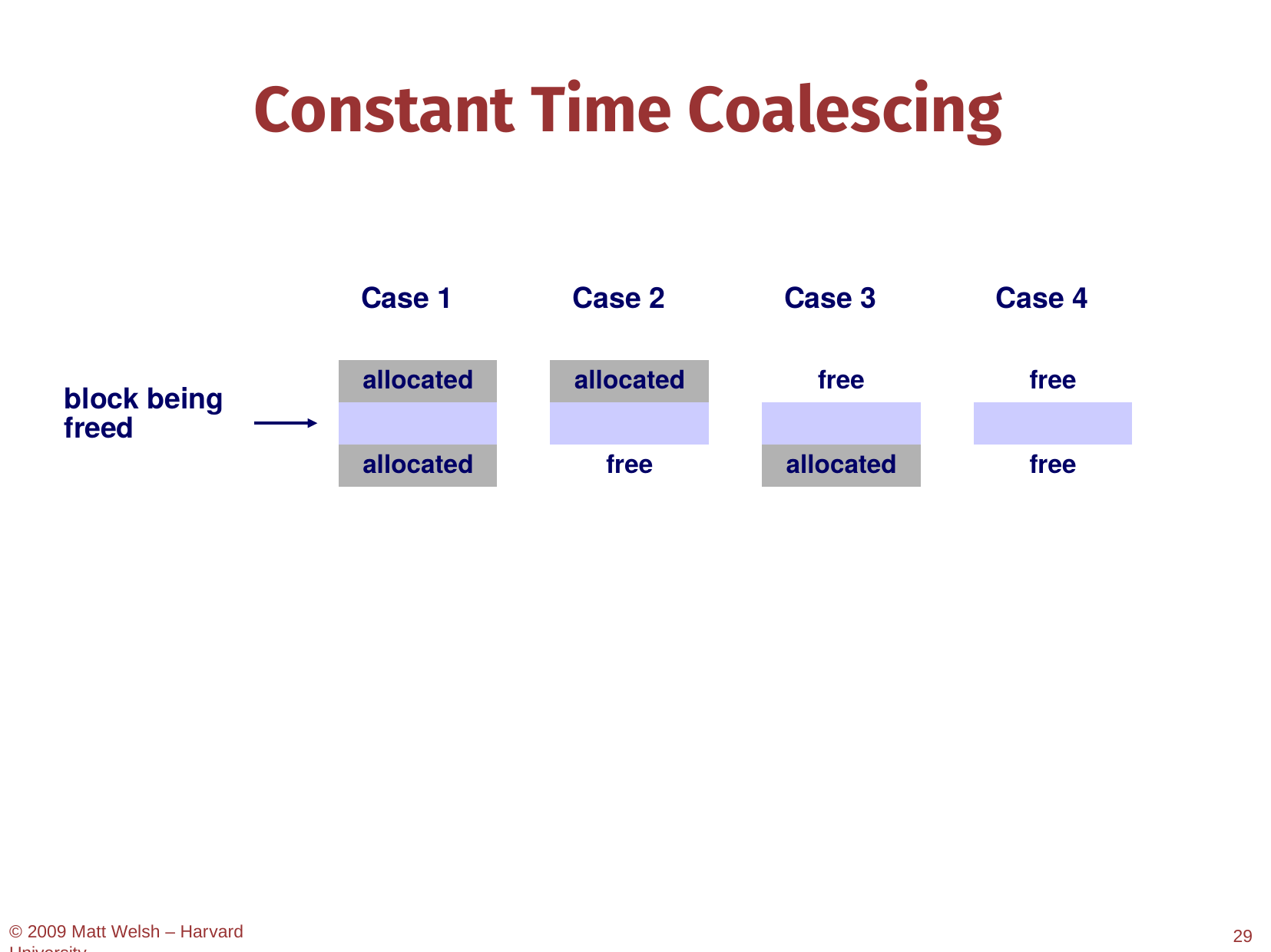

# Constant Time Coalescing
Case 1
Case 2
Case 3
Case 4
| allocated |
| --- |
|  |
| allocated |
| allocated |
| --- |
|  |
| free |

| free |
| --- |
|  |
| allocated |

| free |
| --- |
|  |
| free |
block being freed

© 2009 Matt Welsh – Harvard University
29